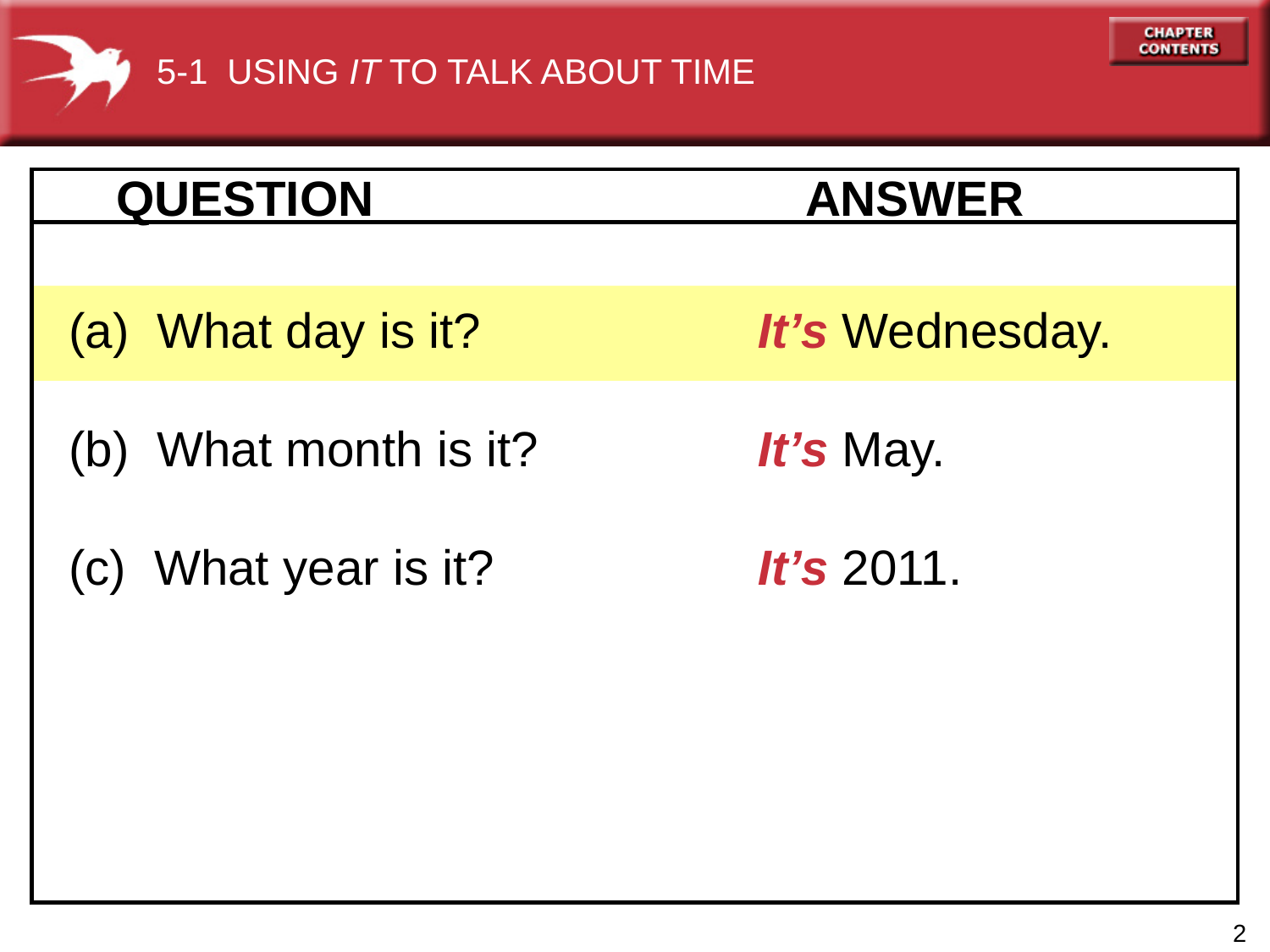

5-1  USING IT TO TALK ABOUT TIME
QUESTION
ANSWER

(a)  What day is it?

(b)  What month is it?

(c)  What year is it?

It’s Wednesday.

It’s May.

It’s 2011.

2